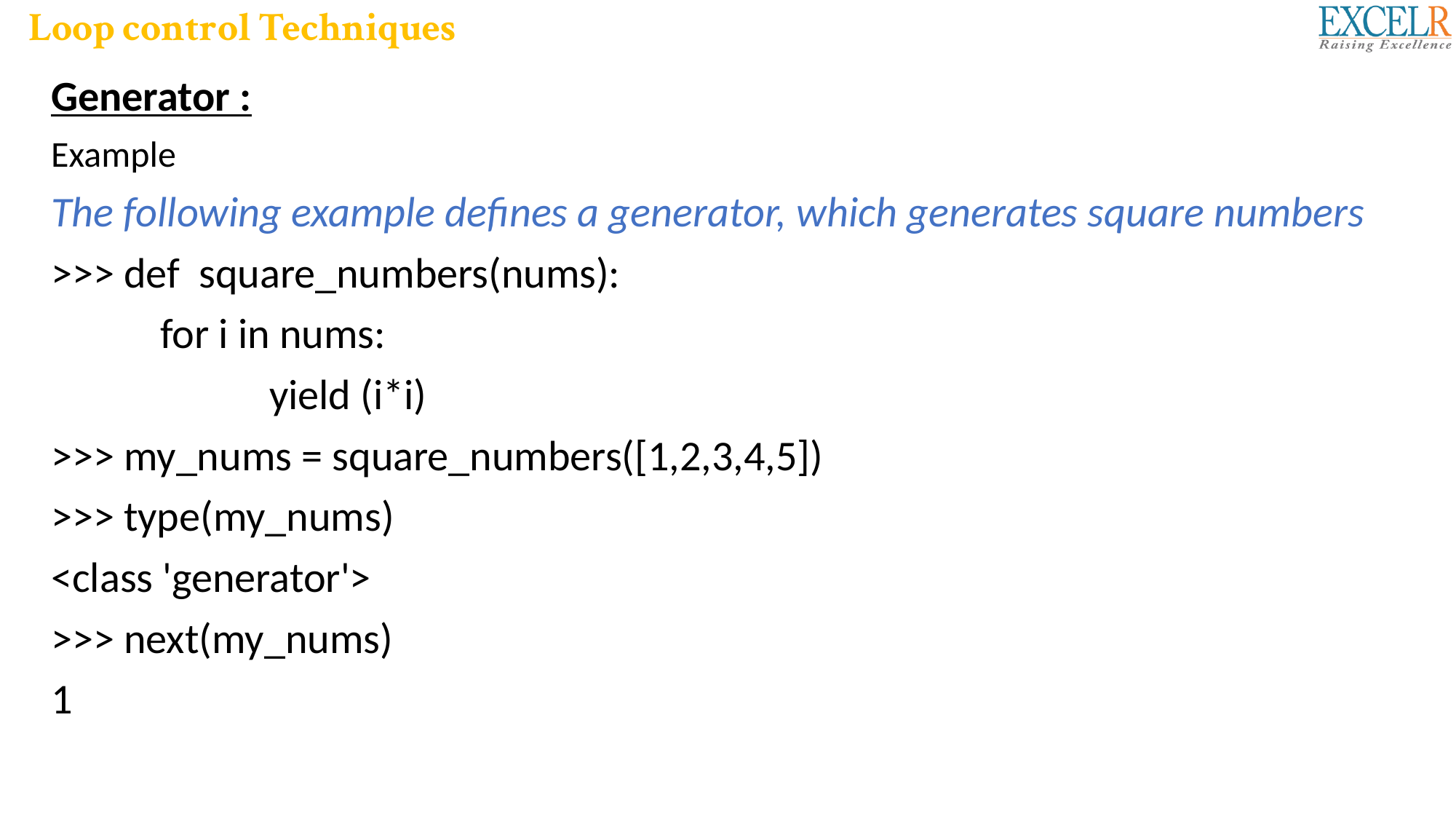

# Loop control Techniques
Generator :
Example
The following example defines a generator, which generates square numbers
>>> def  square_numbers(nums):
	for i in nums:
		yield (i*i)
>>> my_nums = square_numbers([1,2,3,4,5])
>>> type(my_nums)
<class 'generator'>
>>> next(my_nums)
1